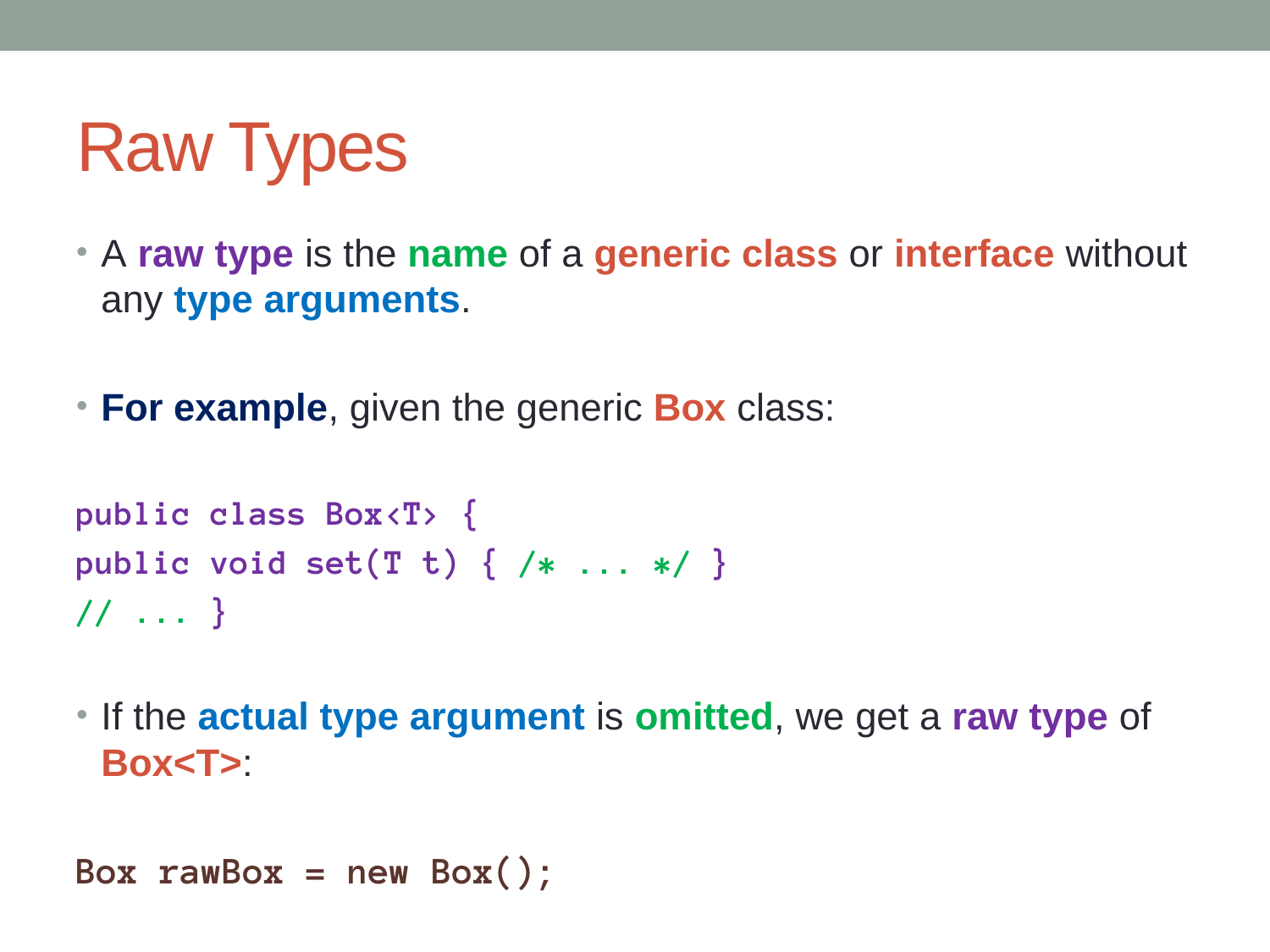

# Raw Types
A raw type is the name of a generic class or interface without any type arguments.

For example, given the generic Box class:

public class Box<T> {
public void set(T t) { /* ... */ }
// ... }

If the actual type argument is omitted, we get a raw type of  Box<T>:

Box rawBox = new Box();